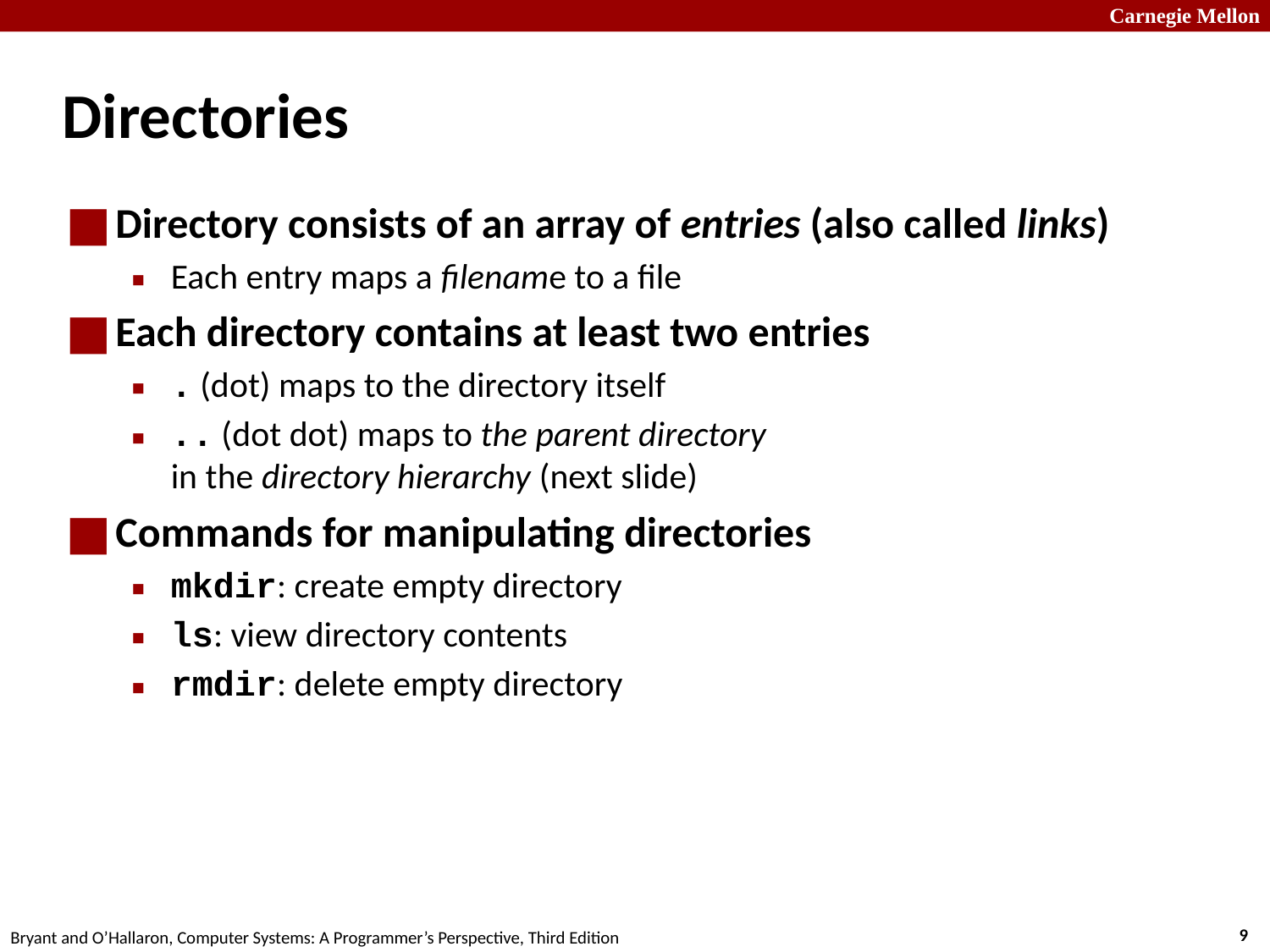

# Directories
Directory consists of an array of entries (also called links)
Each entry maps a filename to a file
Each directory contains at least two entries
. (dot) maps to the directory itself
.. (dot dot) maps to the parent directory
in the directory hierarchy (next slide)
Commands for manipulating directories
mkdir: create empty directory
ls: view directory contents
rmdir: delete empty directory